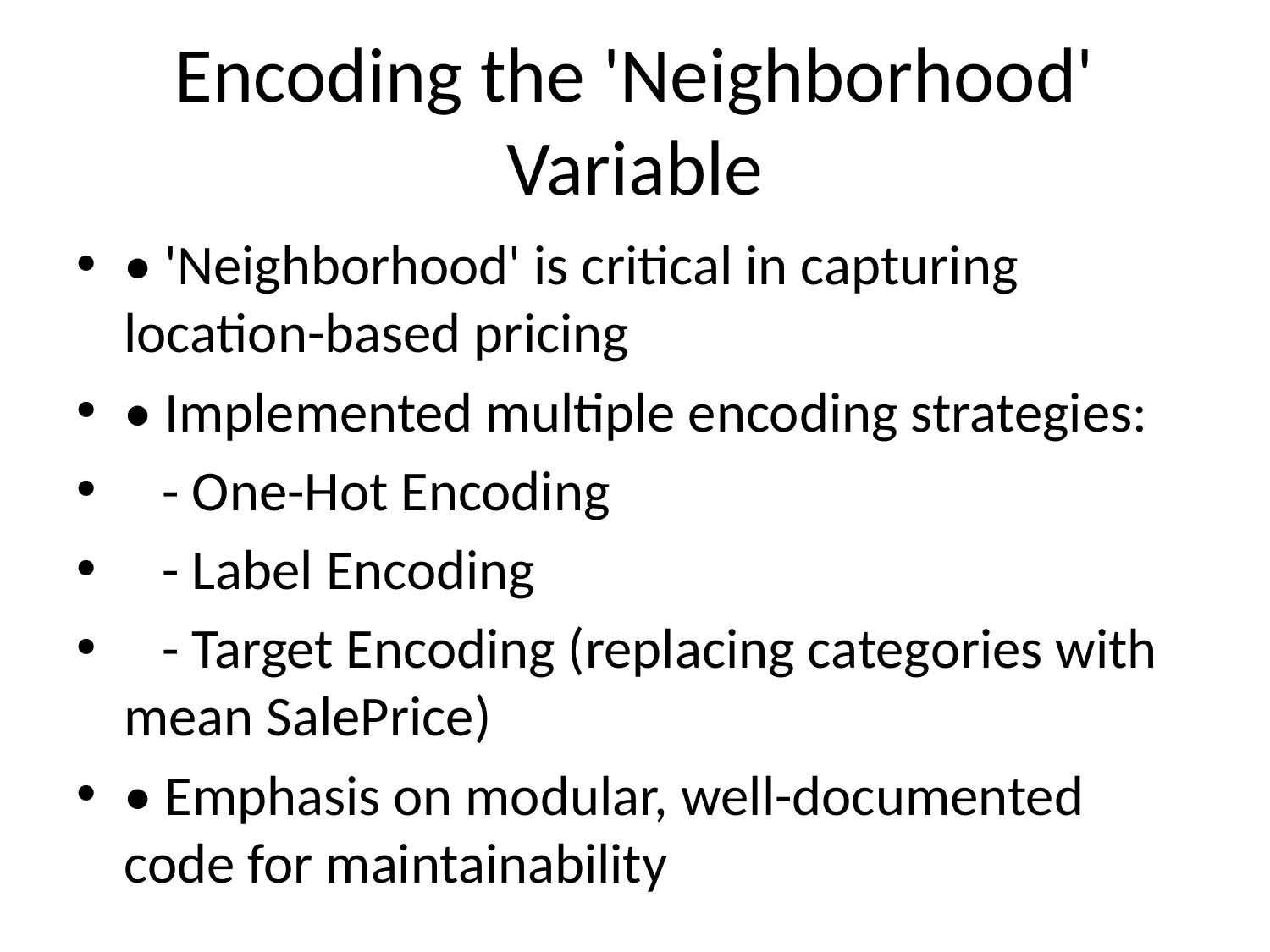

# Encoding the 'Neighborhood' Variable
• 'Neighborhood' is critical in capturing location-based pricing
• Implemented multiple encoding strategies:
   - One-Hot Encoding
   - Label Encoding
   - Target Encoding (replacing categories with mean SalePrice)
• Emphasis on modular, well-documented code for maintainability